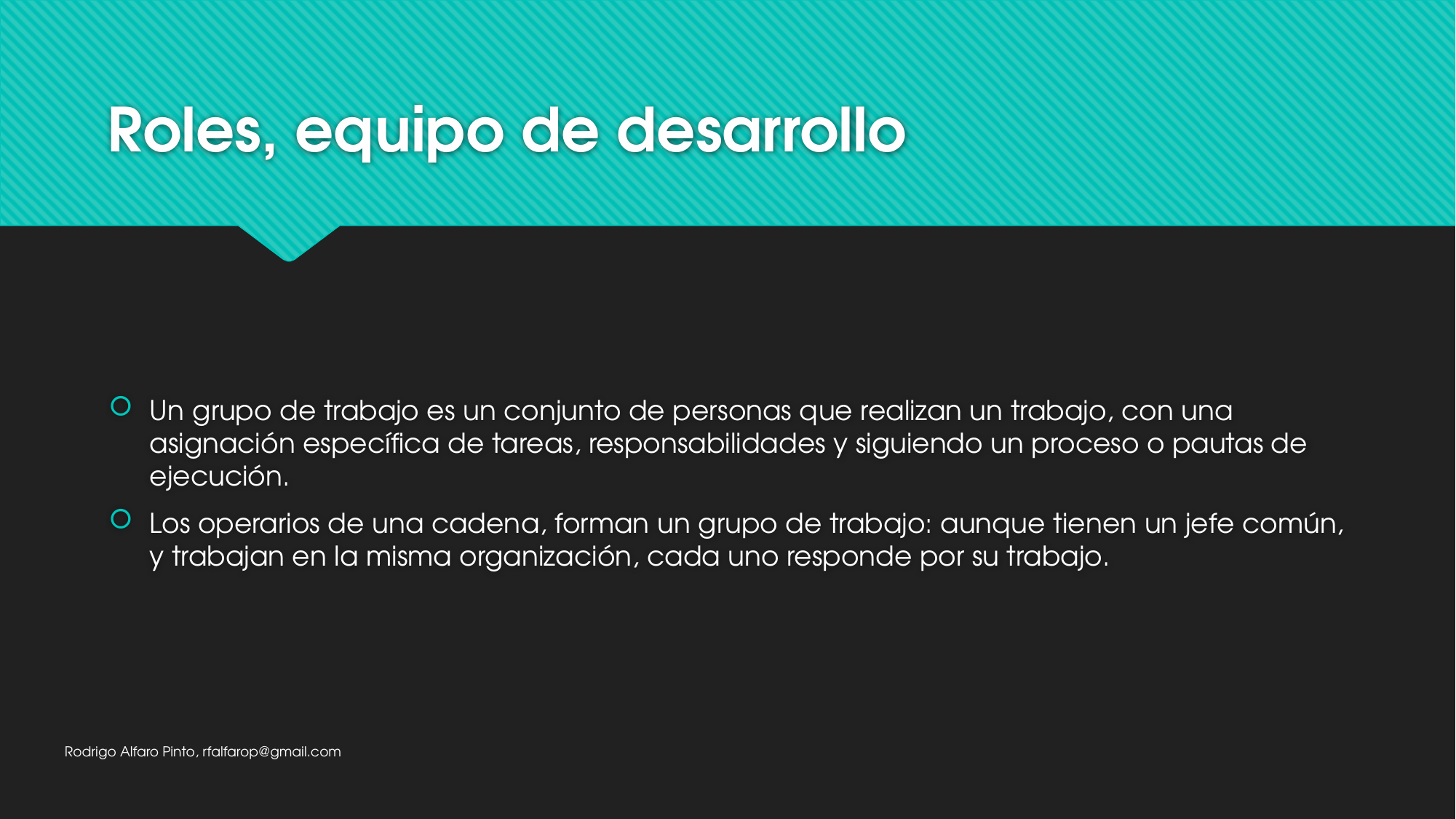

# Roles, equipo de desarrollo
Un grupo de trabajo es un conjunto de personas que realizan un trabajo, con una asignación específica de tareas, responsabilidades y siguiendo un proceso o pautas de ejecución.
Los operarios de una cadena, forman un grupo de trabajo: aunque tienen un jefe común, y trabajan en la misma organización, cada uno responde por su trabajo.
Rodrigo Alfaro Pinto, rfalfarop@gmail.com